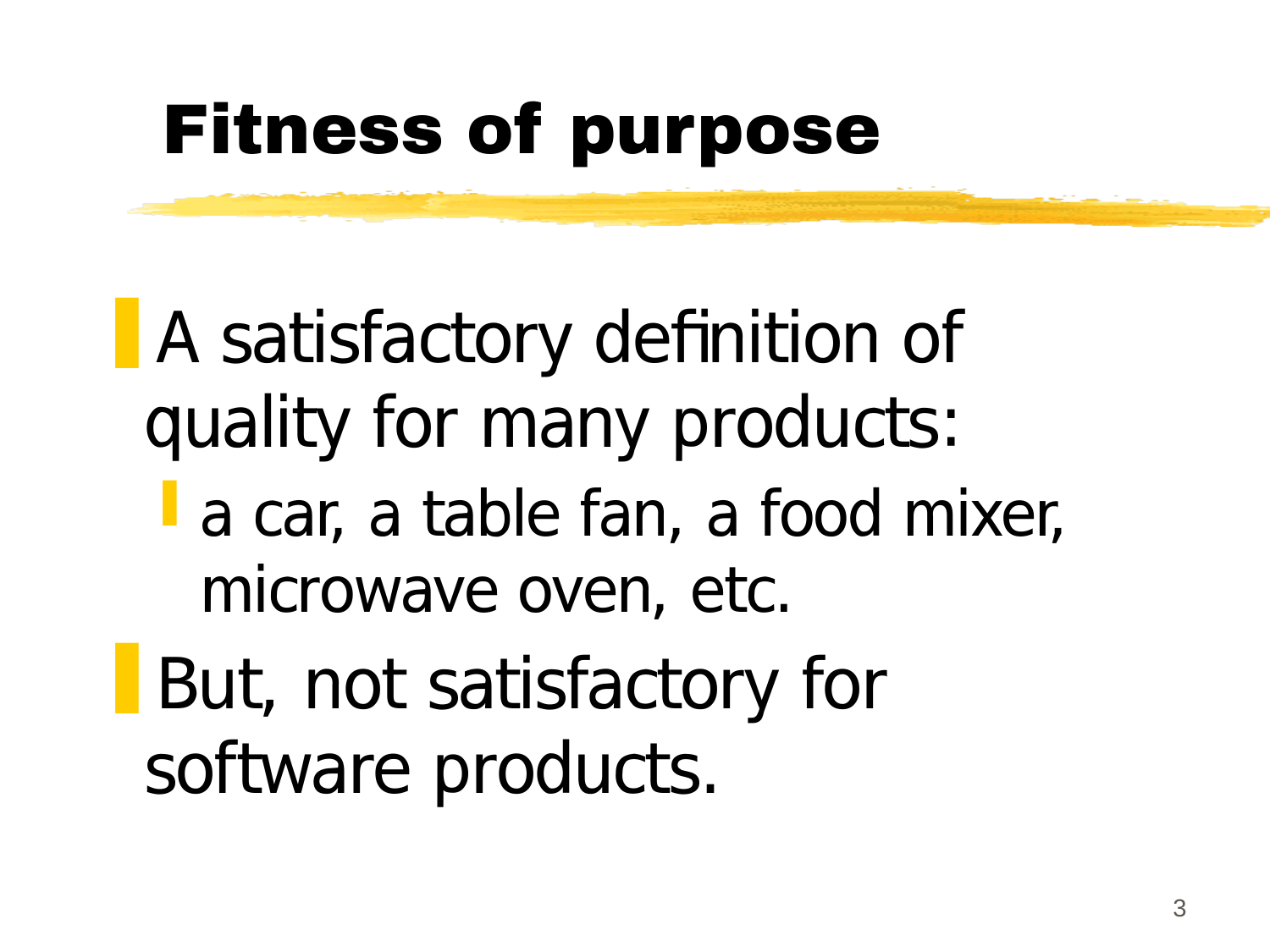

# Fitness of purpose
A satisfactory definition of quality for many products:
a car, a table fan, a food mixer, microwave oven, etc.
But, not satisfactory for software products.
3